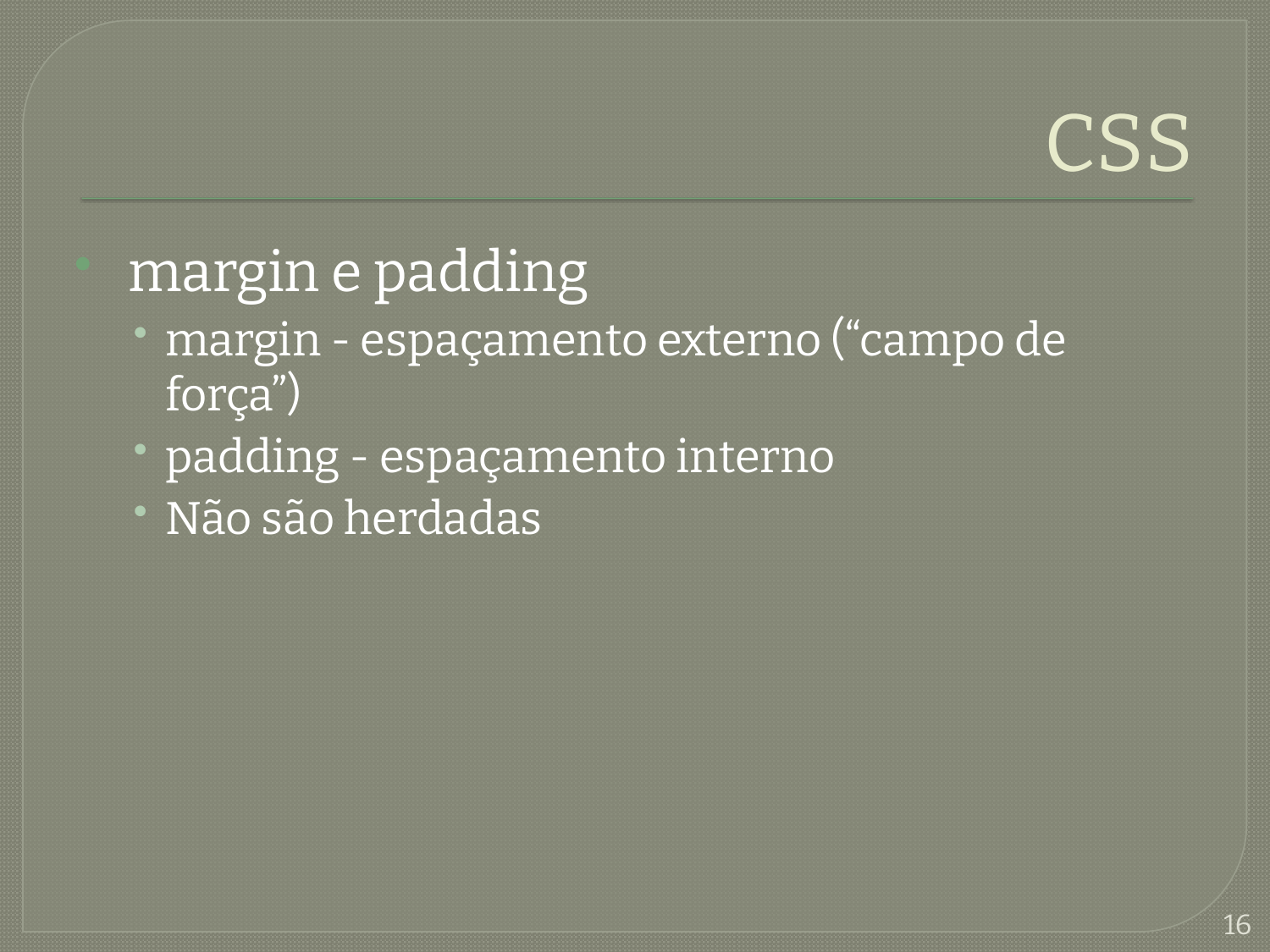

# CSS
 margin e padding
margin - espaçamento externo (“campo de força”)
padding - espaçamento interno
Não são herdadas

16